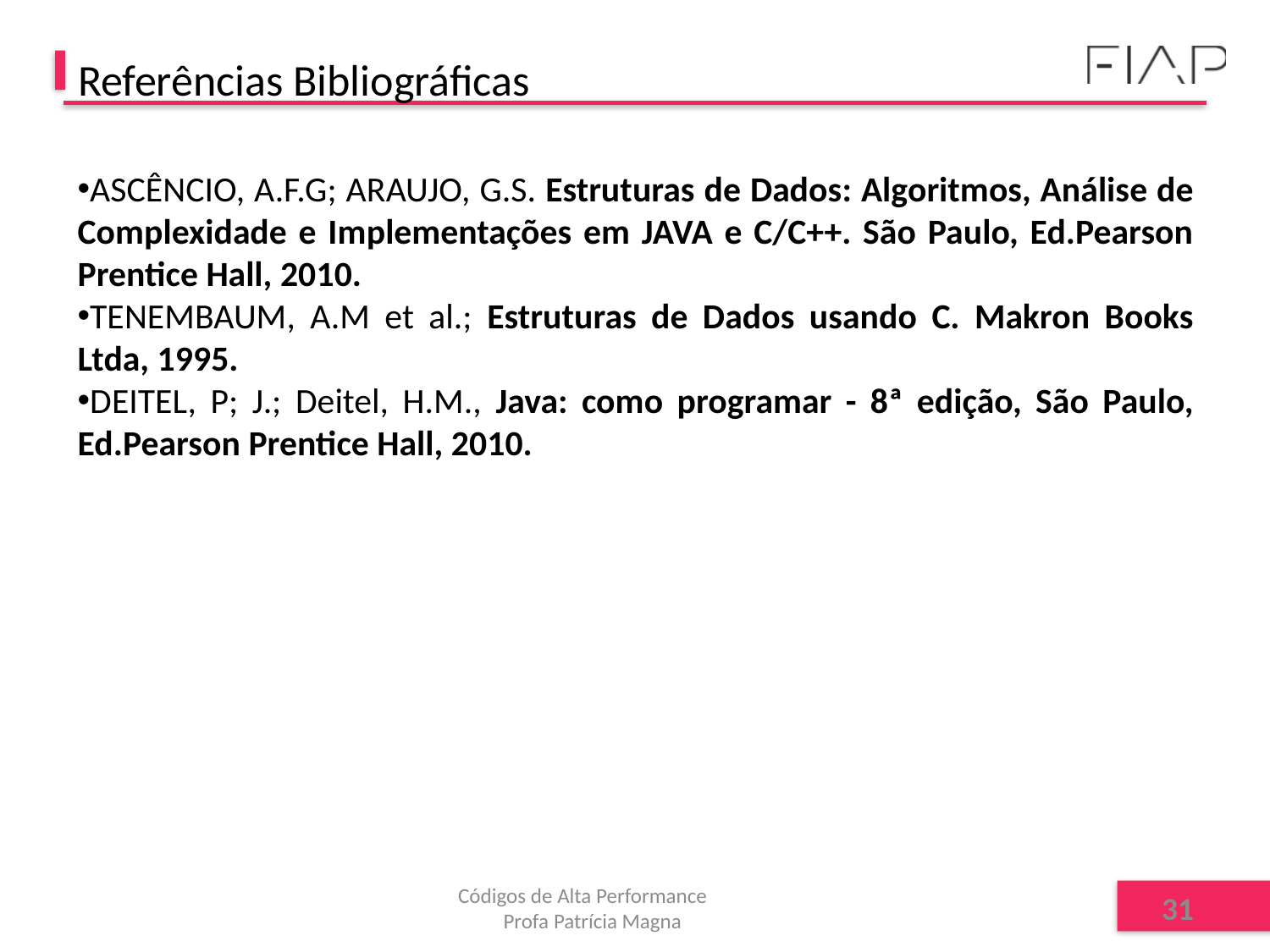

# Referências Bibliográficas
ASCÊNCIO, A.F.G; ARAUJO, G.S. Estruturas de Dados: Algoritmos, Análise de Complexidade e Implementações em JAVA e C/C++. São Paulo, Ed.Pearson Prentice Hall, 2010.
TENEMBAUM, A.M et al.; Estruturas de Dados usando C. Makron Books Ltda, 1995.
DEITEL, P; J.; Deitel, H.M., Java: como programar - 8ª edição, São Paulo, Ed.Pearson Prentice Hall, 2010.
Códigos de Alta Performance     Profa Patrícia Magna
31